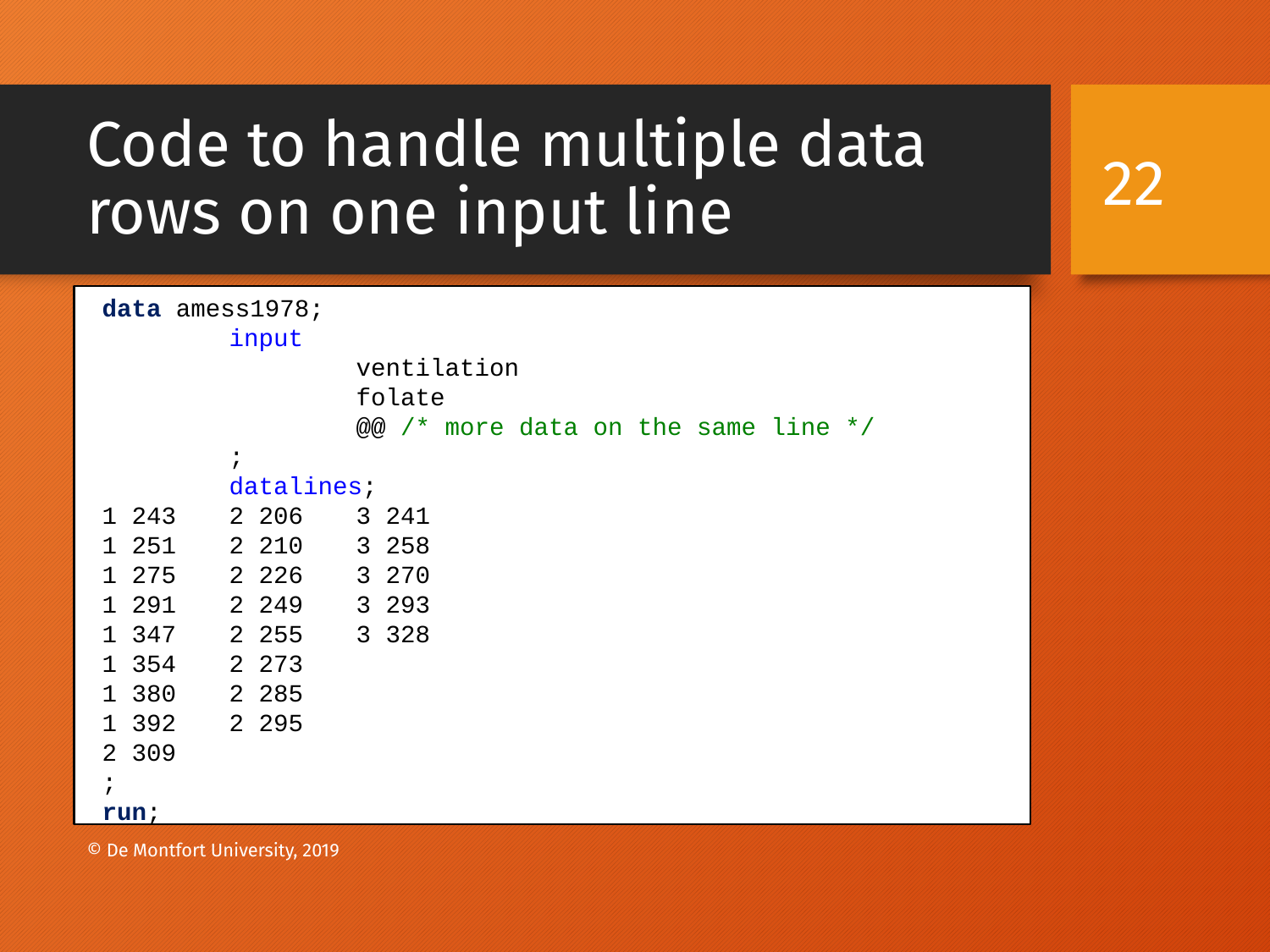

# Code to handle multiple data rows on one input line
22
data amess1978;
	input
		ventilation
		folate
		@@ /* more data on the same line */
	;
	datalines;
1 243	2 206	3 241
1 251	2 210 	3 258
1 275	2 226	3 270
1 291	2 249	3 293
1 347	2 255	3 328
1 354	2 273
1 380	2 285
1 392	2 295
2 309
;
run;

© De Montfort University, 2019